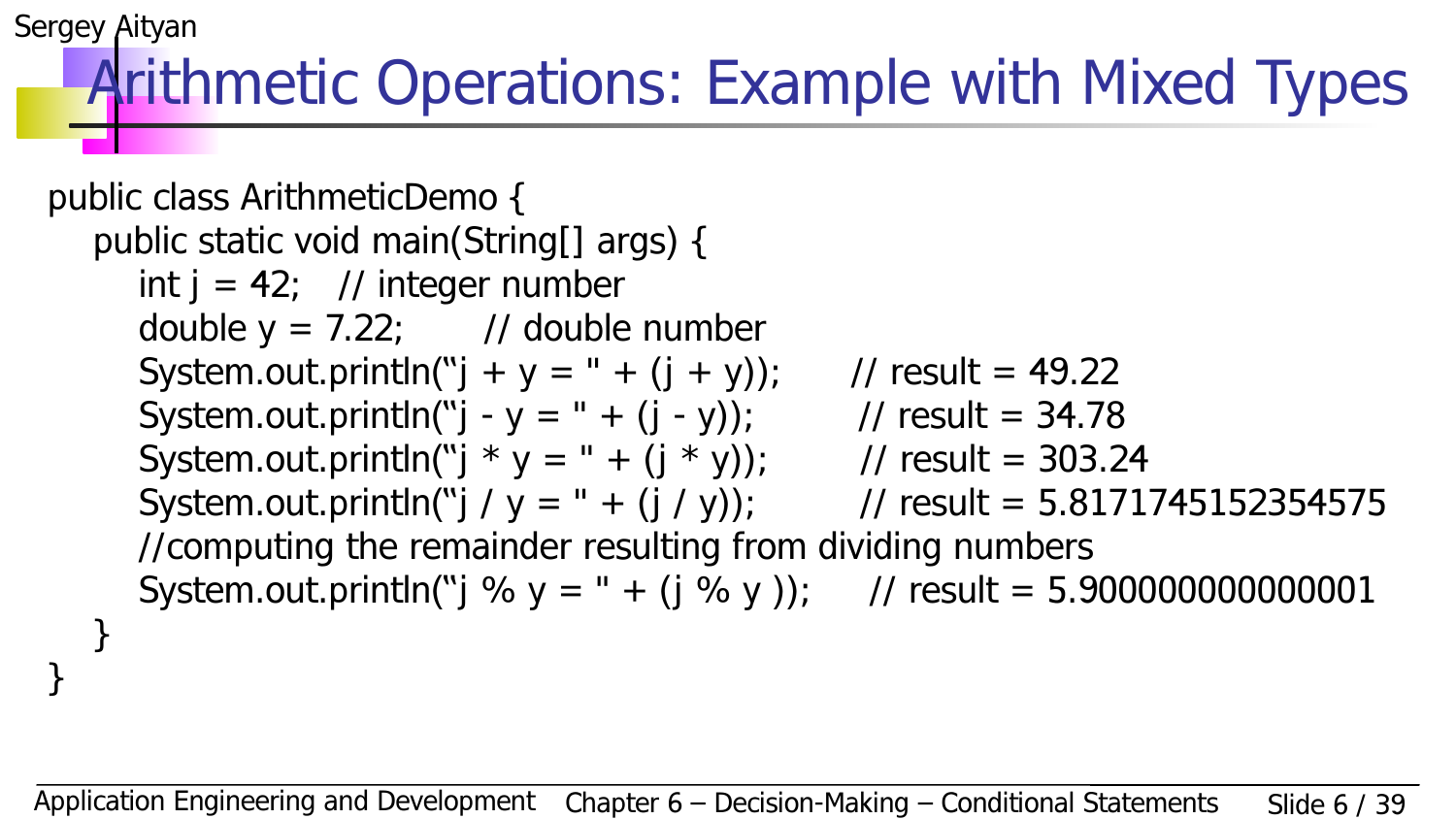

# Arithmetic Operations: Example with Mixed Types
public class ArithmeticDemo {
    public static void main(String[] args) {
        int j = 42; 	// integer number
        double y = 7.22;	// double number
        System.out.println(“j + y = " + (j + y));      // result = 49.22
        System.out.println(“j - y = " + (j - y));         // result = 34.78
        System.out.println(“j * y = " + (j * y));        // result = 303.24
        System.out.println(“j / y = " + (j / y));         // result = 5.8171745152354575
        //computing the remainder resulting from dividing numbers
        System.out.println(“j % y = " + (j % y ));     // result = 5.900000000000001
    }
}